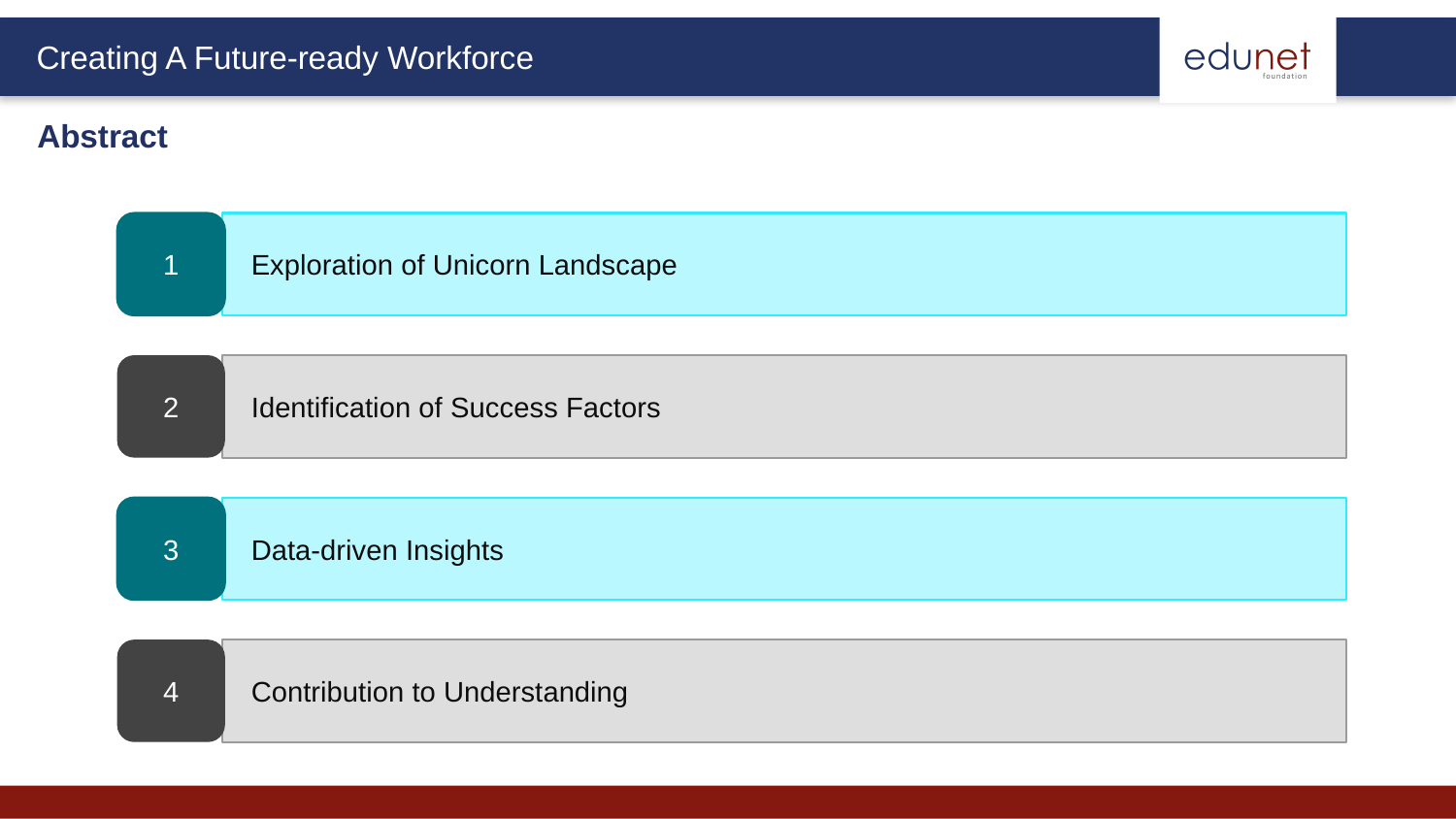

Abstract
1
Exploration of Unicorn Landscape
2
Identification of Success Factors
3
Data-driven Insights
4
Contribution to Understanding